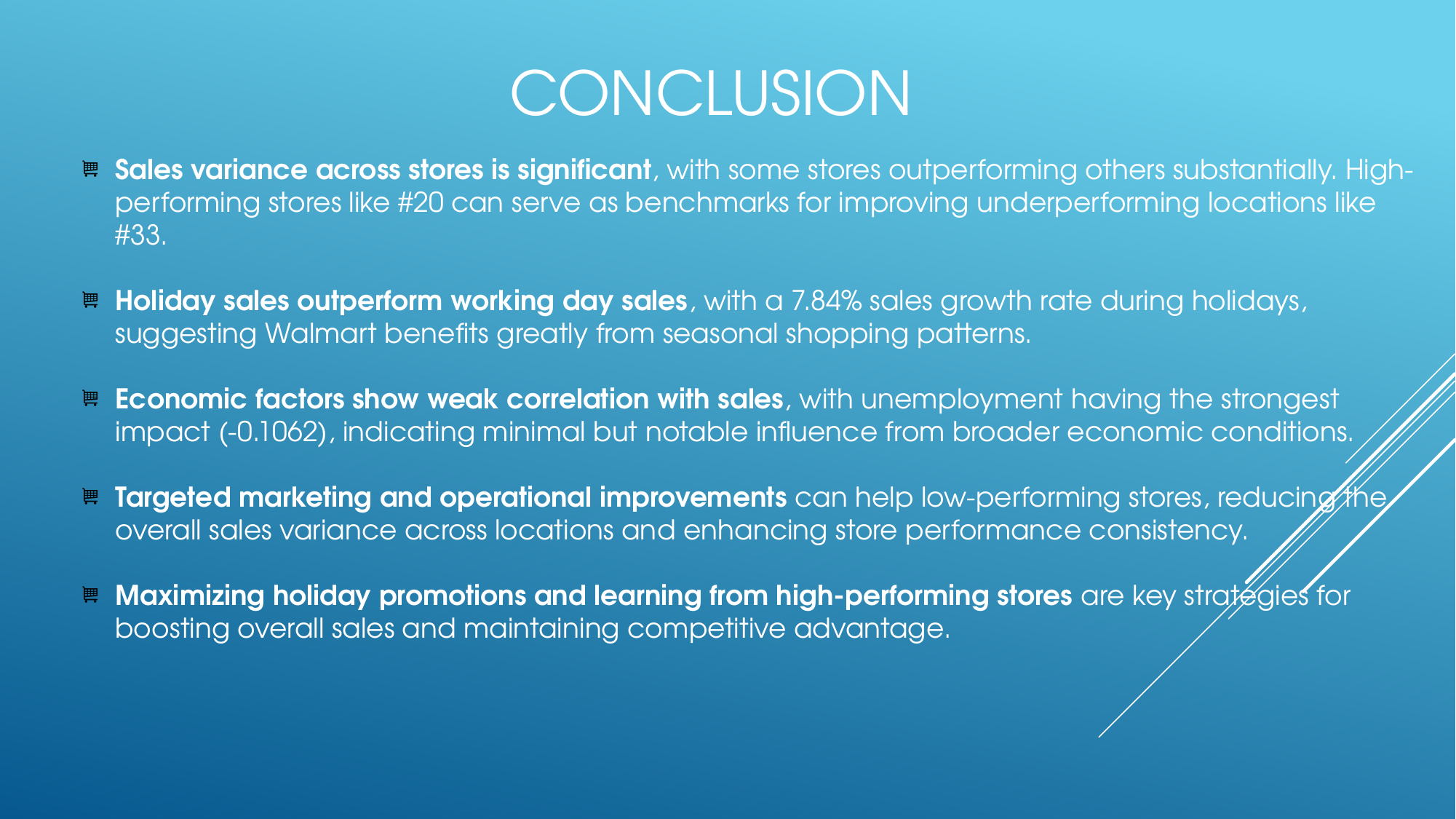

CONCLUSION
Sales variance across stores is significant, with some stores outperforming others substantially. High-performing stores like #20 can serve as benchmarks for improving underperforming locations like #33.

Holiday sales outperform working day sales, with a 7.84% sales growth rate during holidays, suggesting Walmart benefits greatly from seasonal shopping patterns.

Economic factors show weak correlation with sales, with unemployment having the strongest impact (-0.1062), indicating minimal but notable influence from broader economic conditions.

Targeted marketing and operational improvements can help low-performing stores, reducing the overall sales variance across locations and enhancing store performance consistency.

Maximizing holiday promotions and learning from high-performing stores are key strategies for boosting overall sales and maintaining competitive advantage.